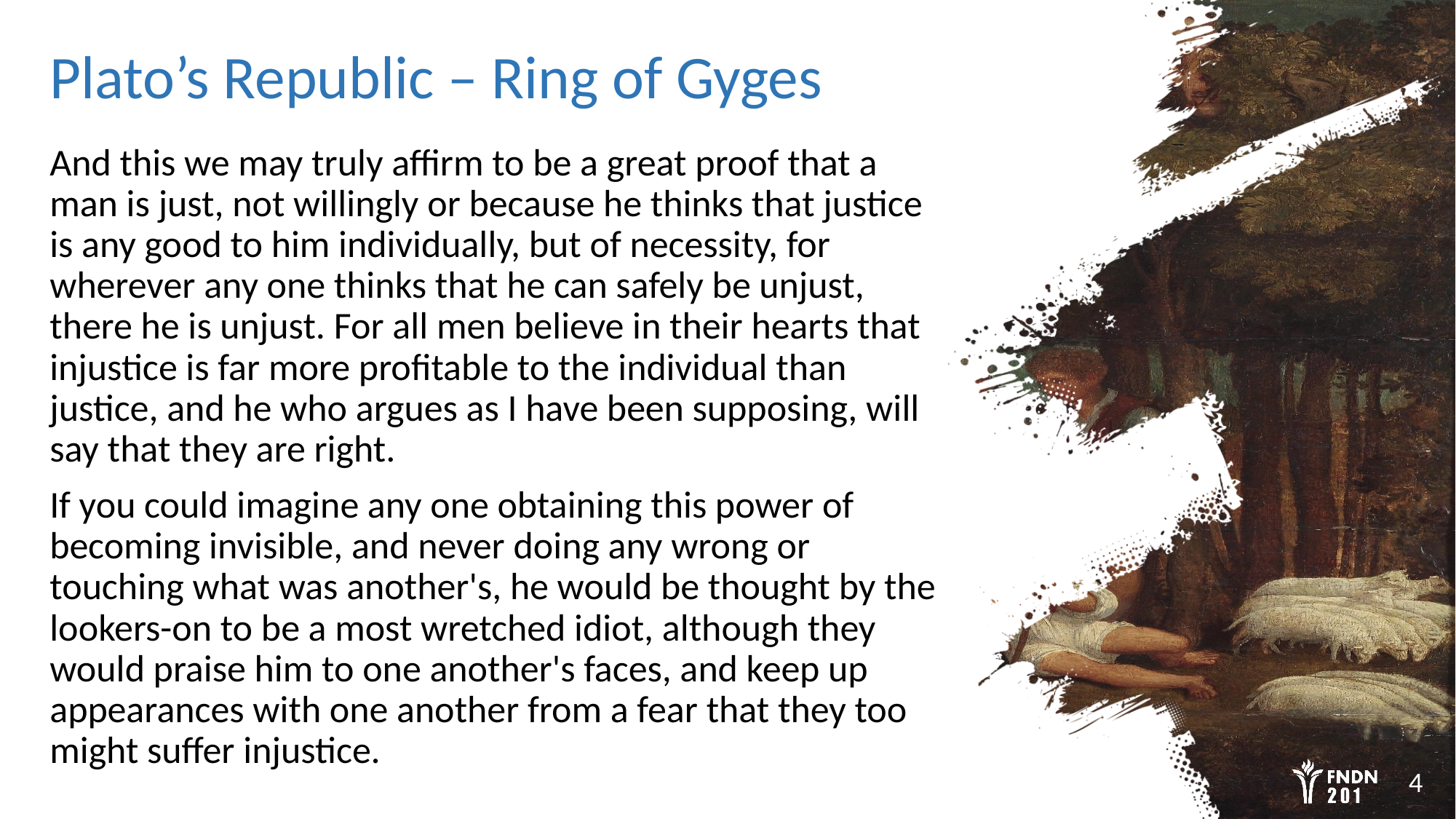

# Plato’s Republic – Ring of Gyges
And this we may truly affirm to be a great proof that a man is just, not willingly or because he thinks that justice is any good to him individually, but of necessity, for wherever any one thinks that he can safely be unjust, there he is unjust. For all men believe in their hearts that injustice is far more profitable to the individual than justice, and he who argues as I have been supposing, will say that they are right.
If you could imagine any one obtaining this power of becoming invisible, and never doing any wrong or touching what was another's, he would be thought by the lookers-on to be a most wretched idiot, although they would praise him to one another's faces, and keep up appearances with one another from a fear that they too might suffer injustice.
4